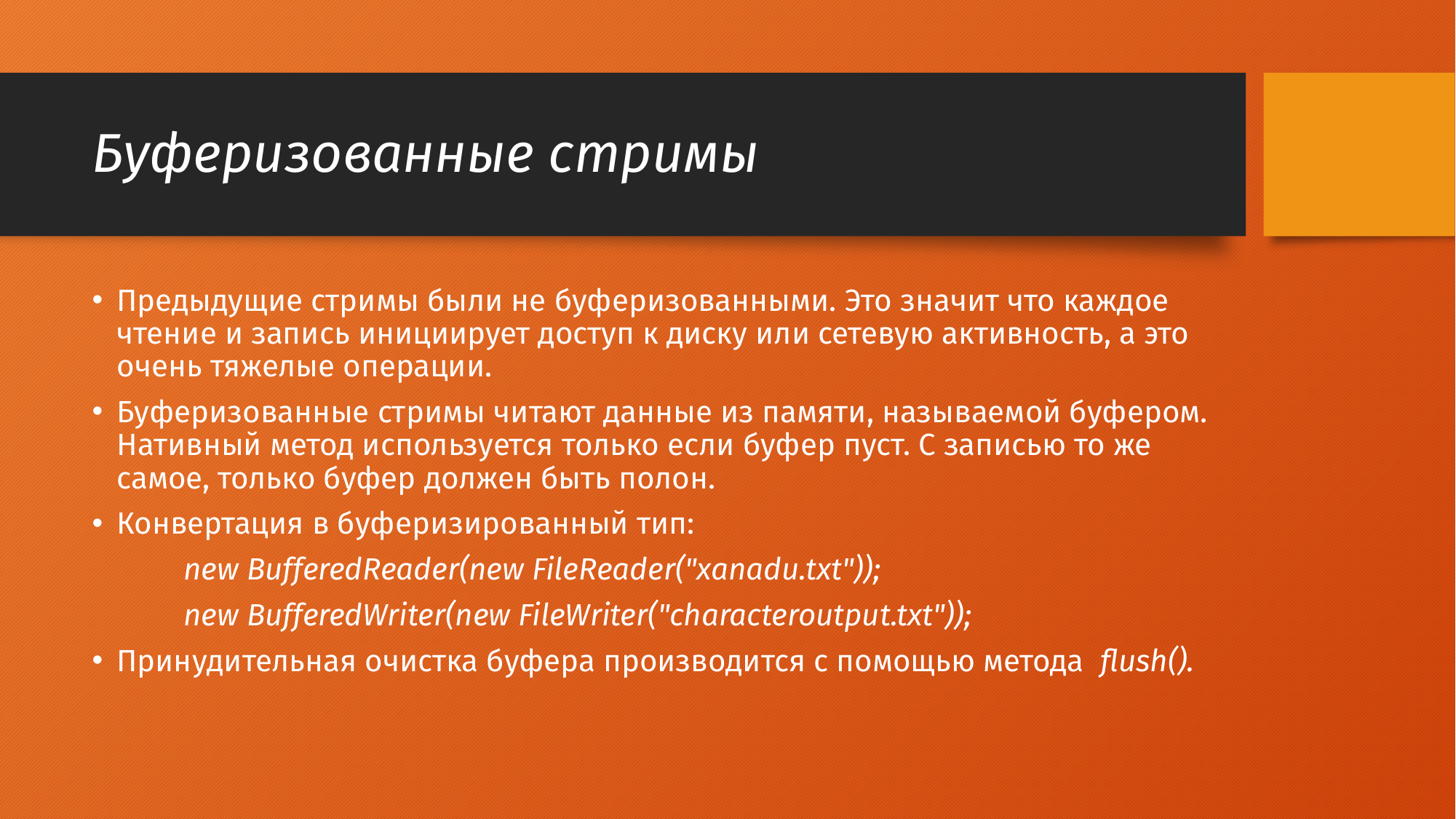

# Буферизованные стримы
Предыдущие стримы были не буферизованными. Это значит что каждое чтение и запись инициирует доступ к диску или сетевую активность, а это очень тяжелые операции.
Буферизованные стримы читают данные из памяти, называемой буфером. Нативный метод используется только если буфер пуст. С записью то же самое, только буфер должен быть полон.
Конвертация в буферизированный тип:
	new BufferedReader(new FileReader("xanadu.txt"));
	new BufferedWriter(new FileWriter("characteroutput.txt"));
Принудительная очистка буфера производится с помощью метода  flush().